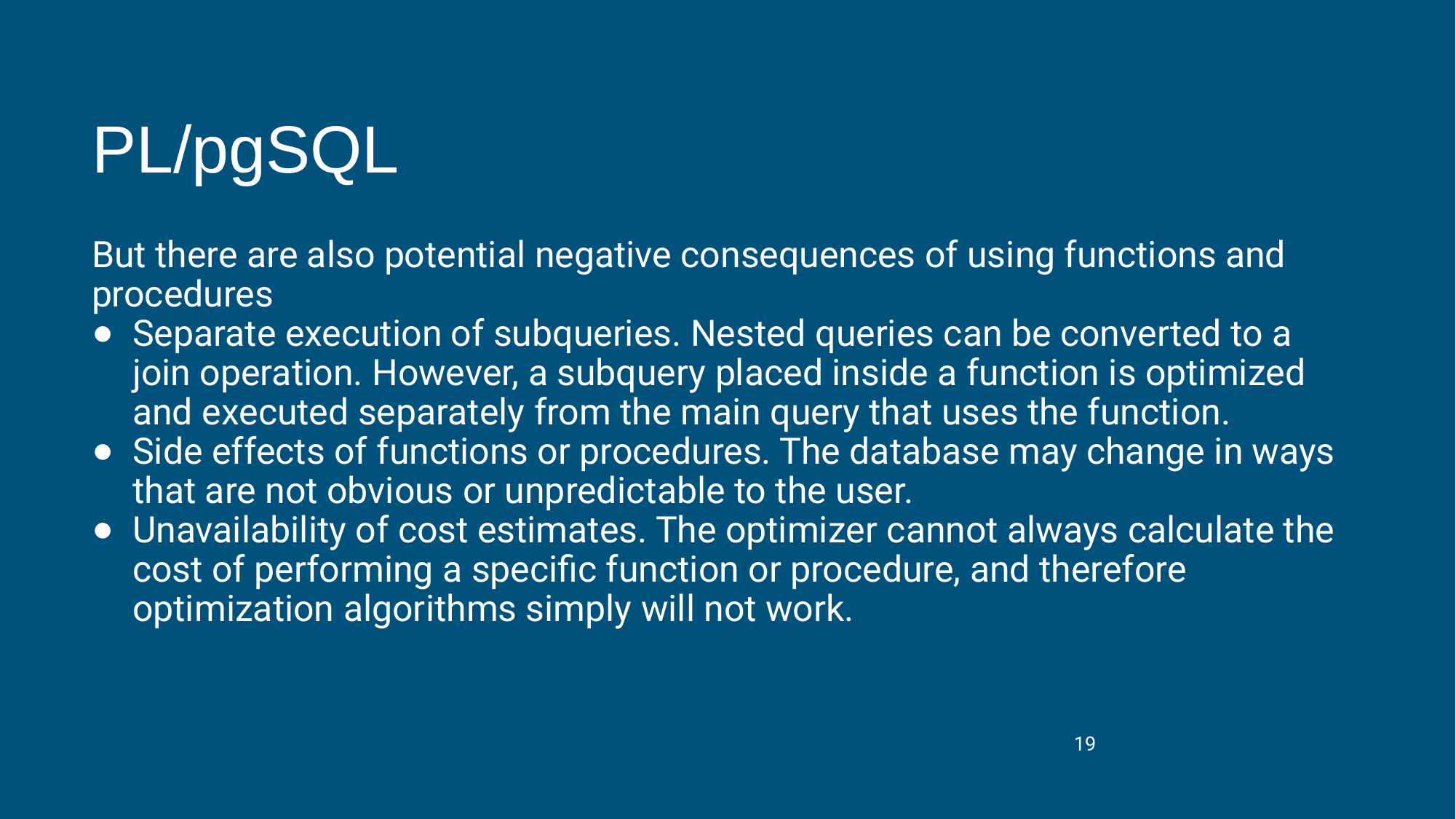

# PL/pgSQL
But there are also potential negative consequences of using functions and procedures
Separate execution of subqueries. Nested queries can be converted to a join operation. However, a subquery placed inside a function is optimized and executed separately from the main query that uses the function.
Side effects of functions or procedures. The database may change in ways that are not obvious or unpredictable to the user.
Unavailability of cost estimates. The optimizer cannot always calculate the cost of performing a specific function or procedure, and therefore optimization algorithms simply will not work.
19